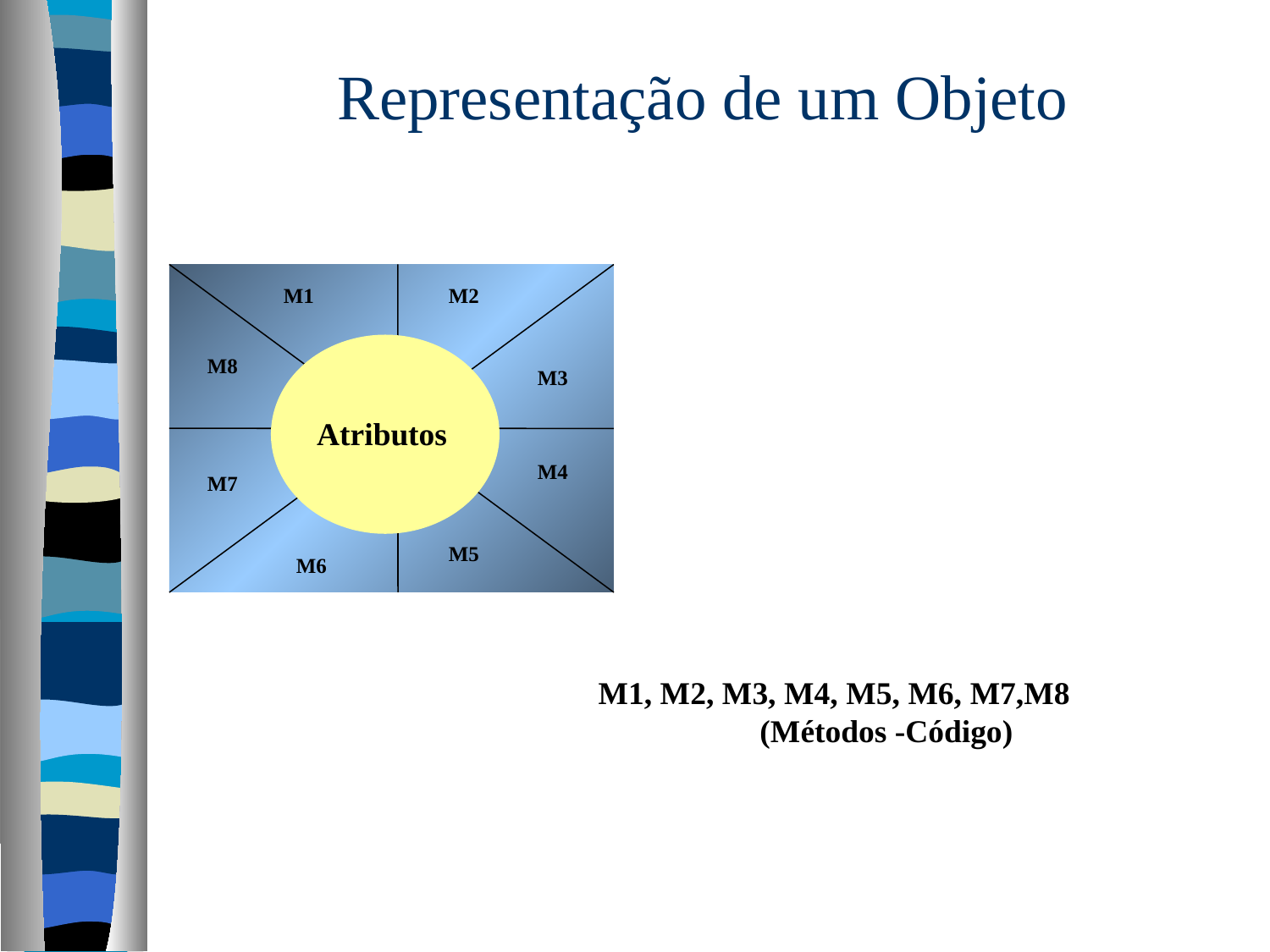

Representação de um Objeto

M1
M2

M8
M3
 Atributos
M4
M7
M5
M6

M1, M2, M3, M4, M5, M6, M7,M8              (Métodos -Código)